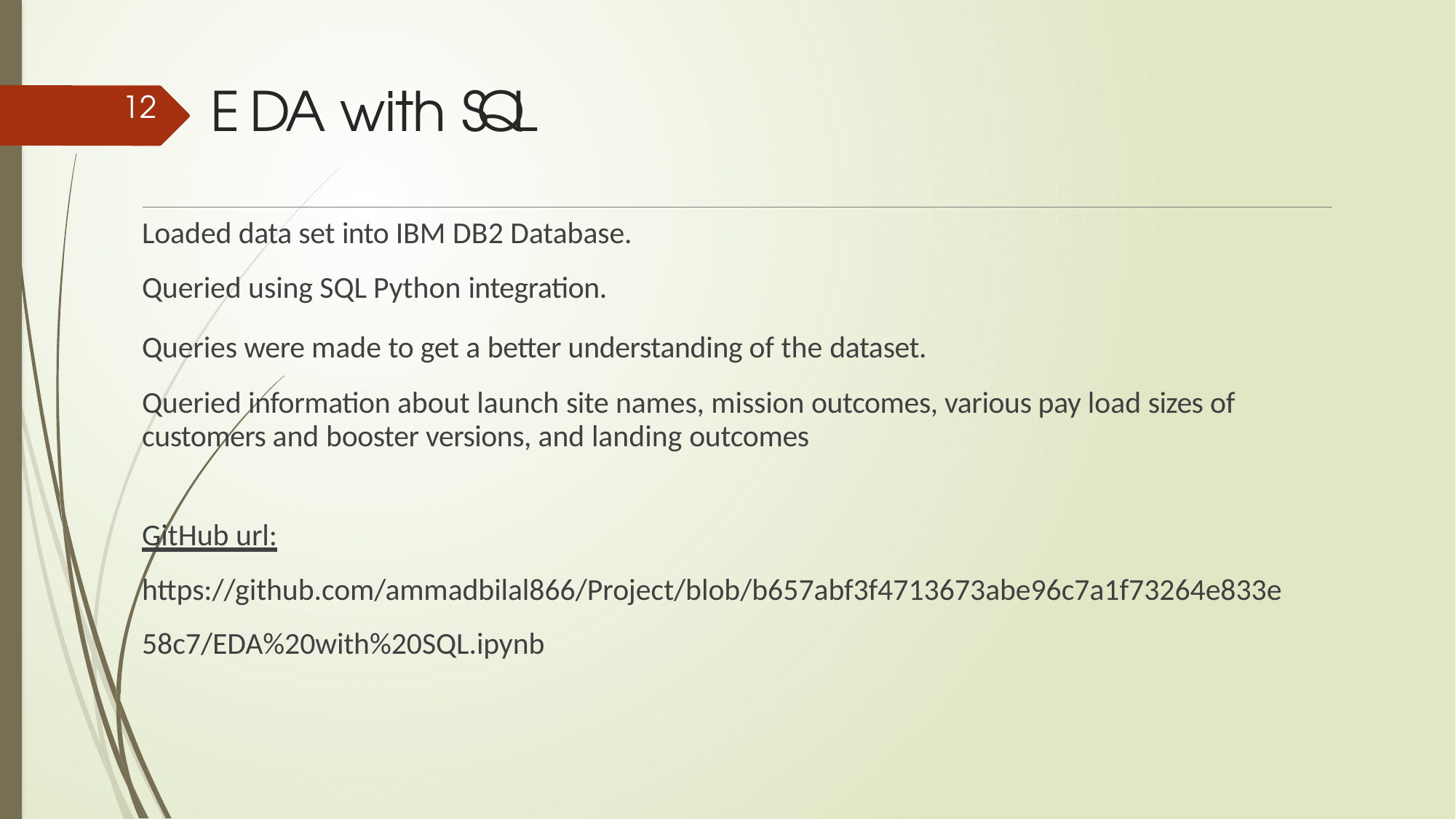

# E  D A   with SQL
12
Loaded data set into IBM DB2 Database.
Queried using SQL Python integration.
Queries were made to get a better understanding of the dataset.
Queried information about launch site names, mission outcomes, various pay load sizes of  customers and booster versions, and landing outcomes

GitHub url: https://github.com/ammadbilal866/Project/blob/b657abf3f4713673abe96c7a1f73264e833e58c7/EDA%20with%20SQL.ipynb